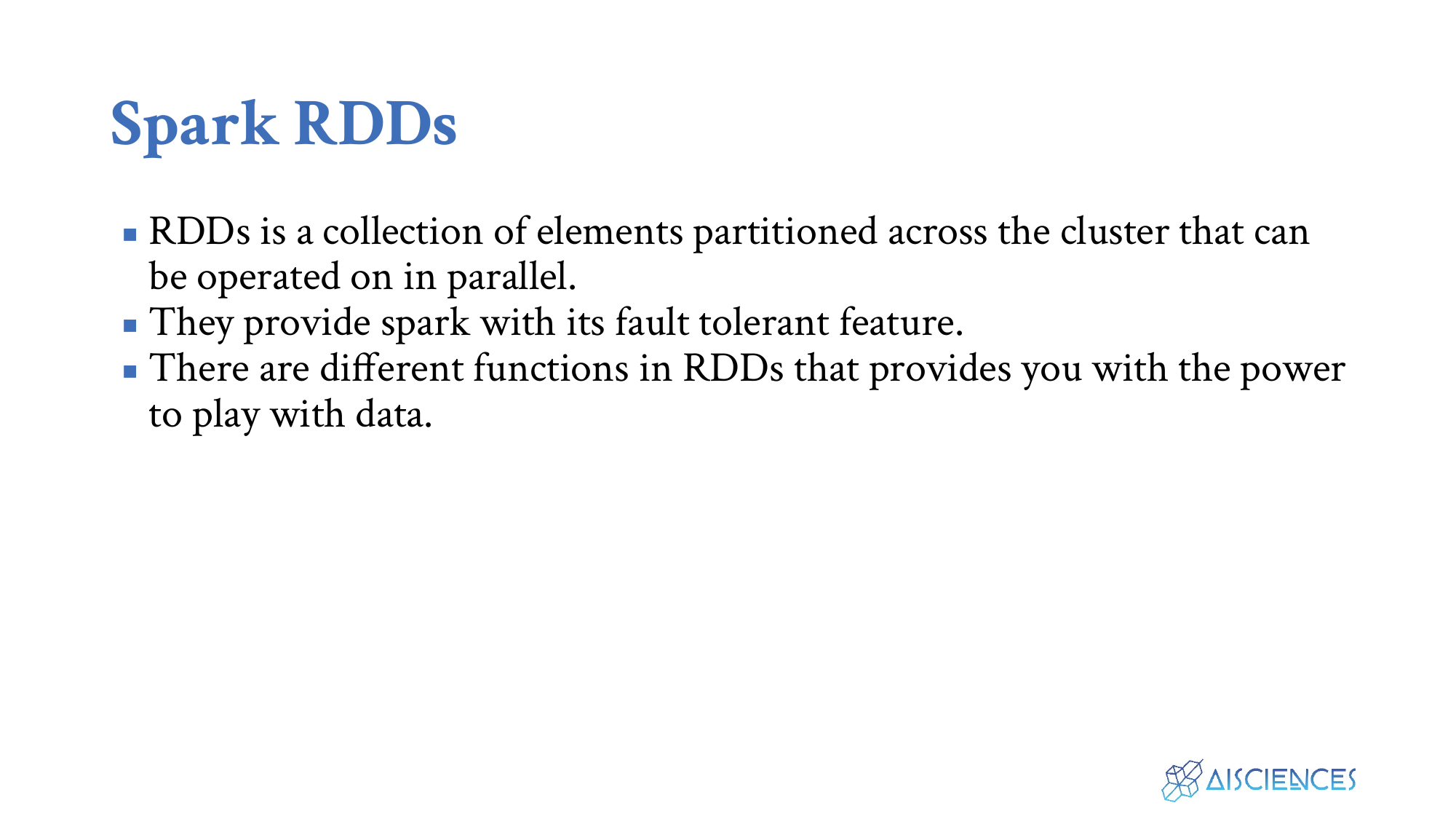

# Spark RDDs
RDDs is a collection of elements partitioned across the cluster that can be operated on in parallel.
They provide spark with its fault tolerant feature.
There are different functions in RDDs that provides you with the power to play with data.